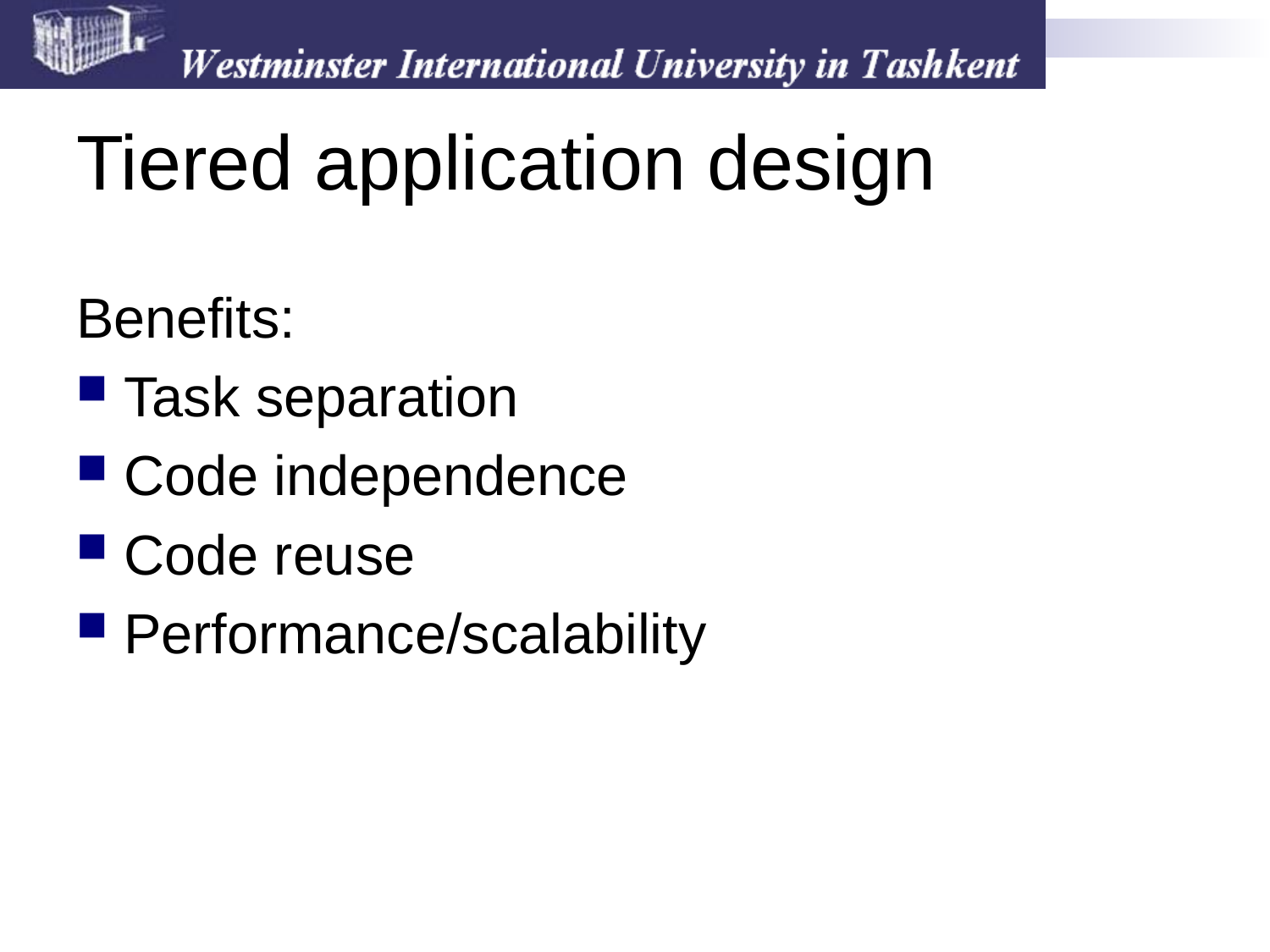

# Tiered application design
Benefits:
Task separation
Code independence
Code reuse
Performance/scalability